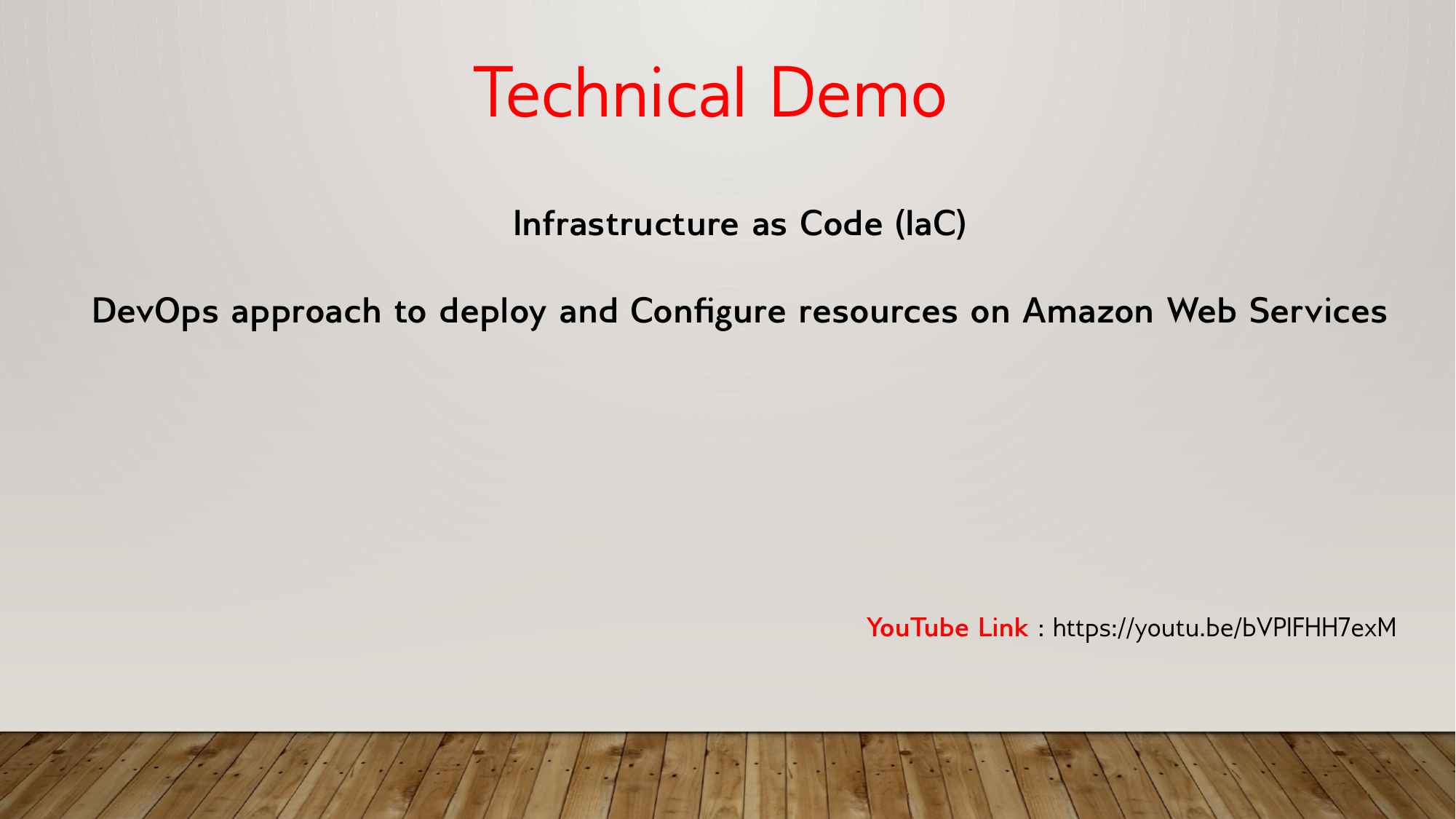

Technical Demo
Infrastructure as Code (IaC)

DevOps approach to deploy and Configure resources on Amazon Web Services

YouTube Link : https://youtu.be/bVPlFHH7exM